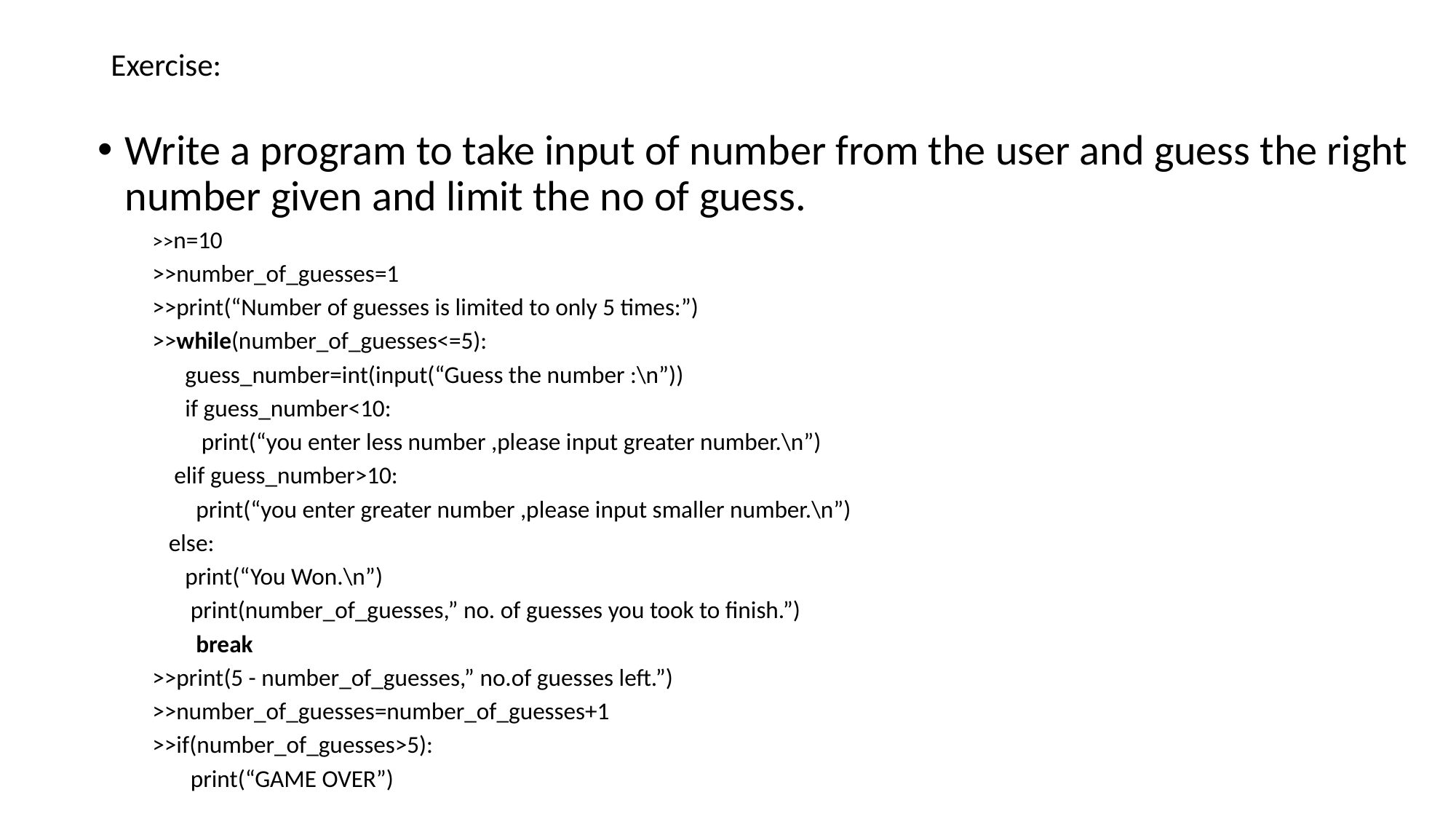

# Exercise:
Write a program to take input of number from the user and guess the right number given and limit the no of guess.
>>n=10
>>number_of_guesses=1
>>print(“Number of guesses is limited to only 5 times:”)
>>while(number_of_guesses<=5):
      guess_number=int(input(“Guess the number :\n”))
      if guess_number<10:
         print(“you enter less number ,please input greater number.\n”)
    elif guess_number>10:
        print(“you enter greater number ,please input smaller number.\n”)
   else:
      print(“You Won.\n”)
       print(number_of_guesses,” no. of guesses you took to finish.”)
        break
>>print(5 - number_of_guesses,” no.of guesses left.”)
>>number_of_guesses=number_of_guesses+1
>>if(number_of_guesses>5):
       print(“GAME OVER”)